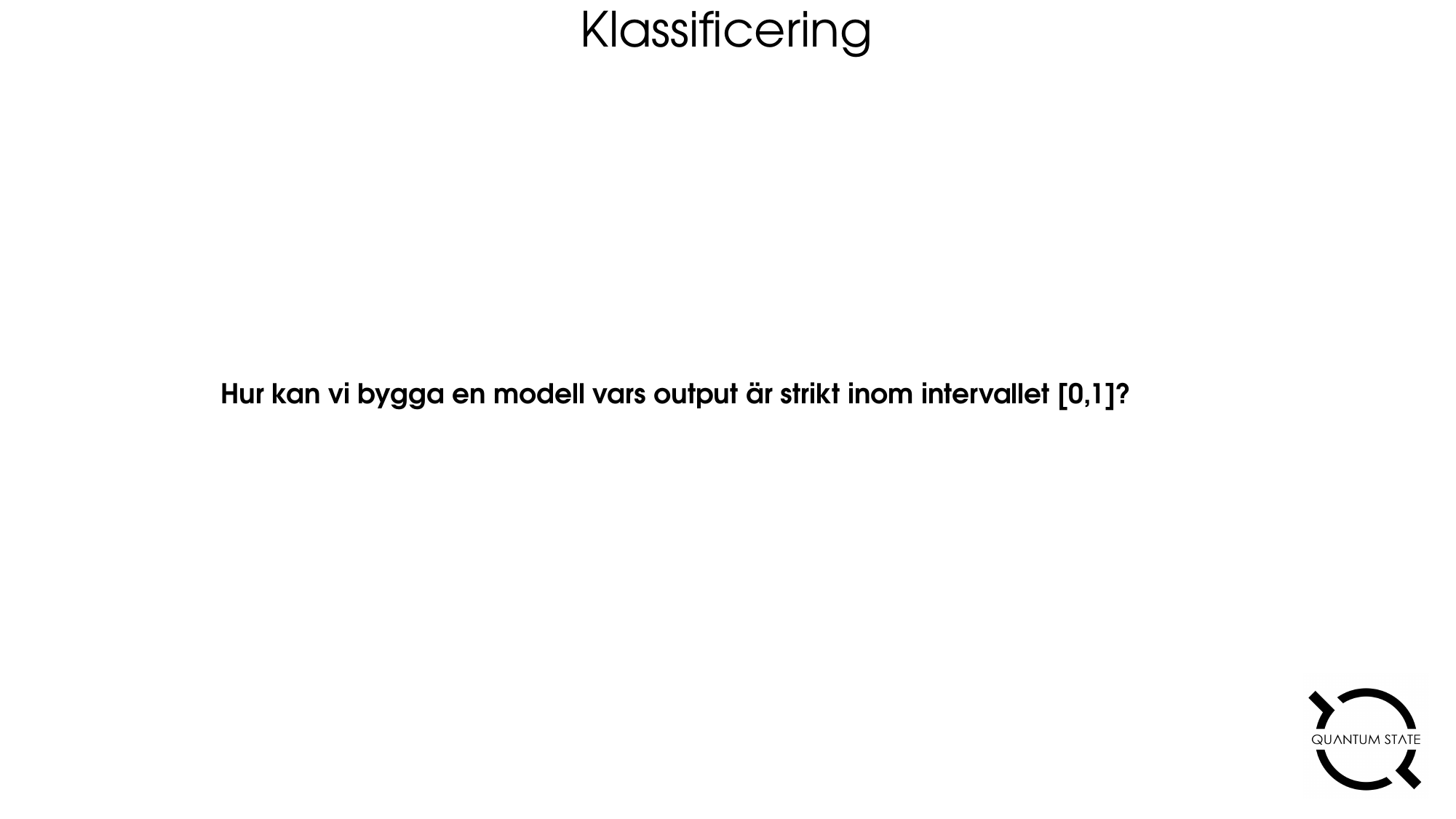

Klassificering
Hur kan vi bygga en modell vars output är strikt inom intervallet [0,1]?